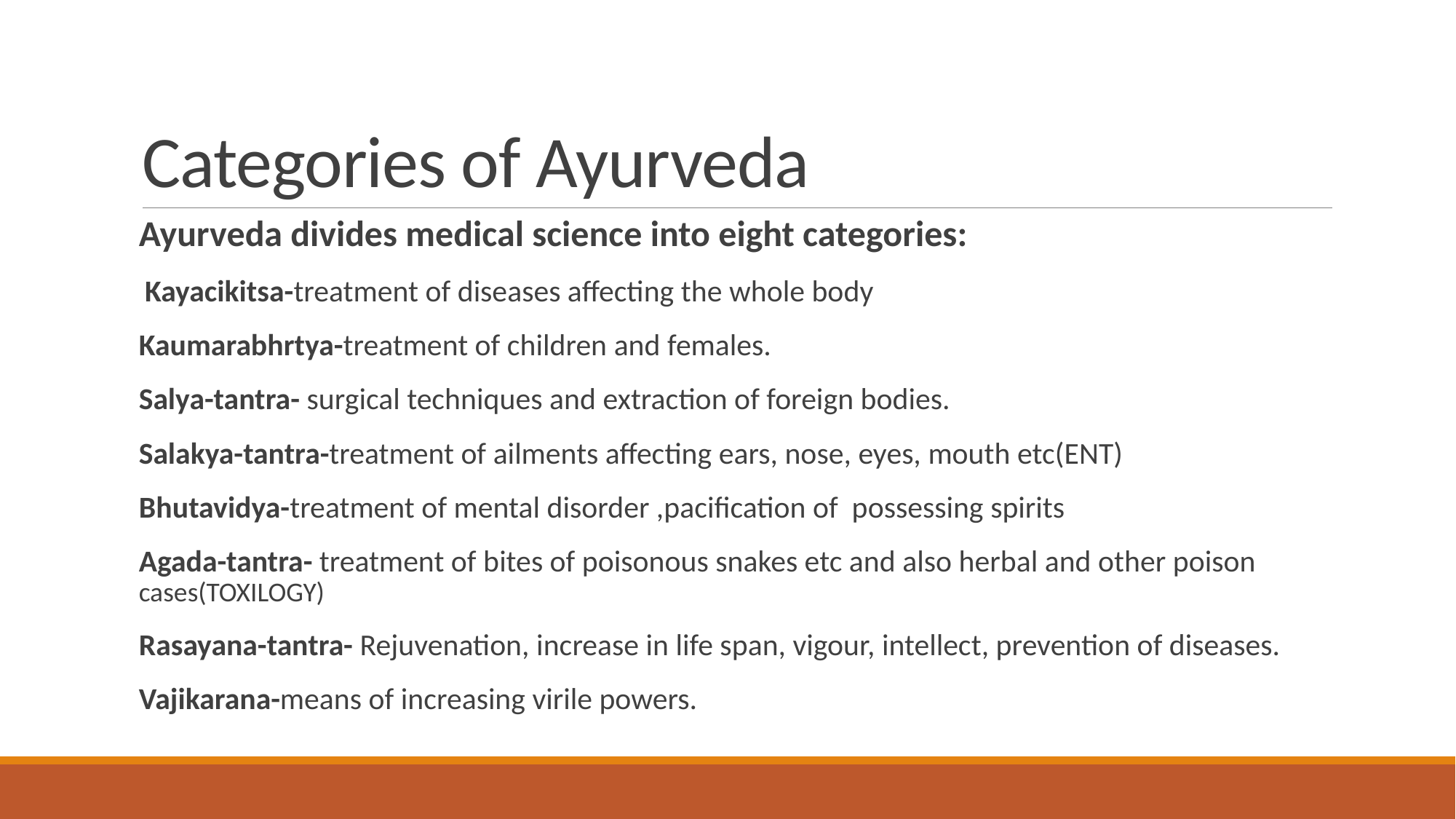

# Categories of Ayurveda
Ayurveda divides medical science into eight categories:
 Kayacikitsa-treatment of diseases affecting the whole body
Kaumarabhrtya-treatment of children and females.
Salya-tantra- surgical techniques and extraction of foreign bodies.
Salakya-tantra-treatment of ailments affecting ears, nose, eyes, mouth etc(ENT)
Bhutavidya-treatment of mental disorder ,pacification of  possessing spirits
Agada-tantra- treatment of bites of poisonous snakes etc and also herbal and other poison cases(TOXILOGY)
Rasayana-tantra- Rejuvenation, increase in life span, vigour, intellect, prevention of diseases.
Vajikarana-means of increasing virile powers.